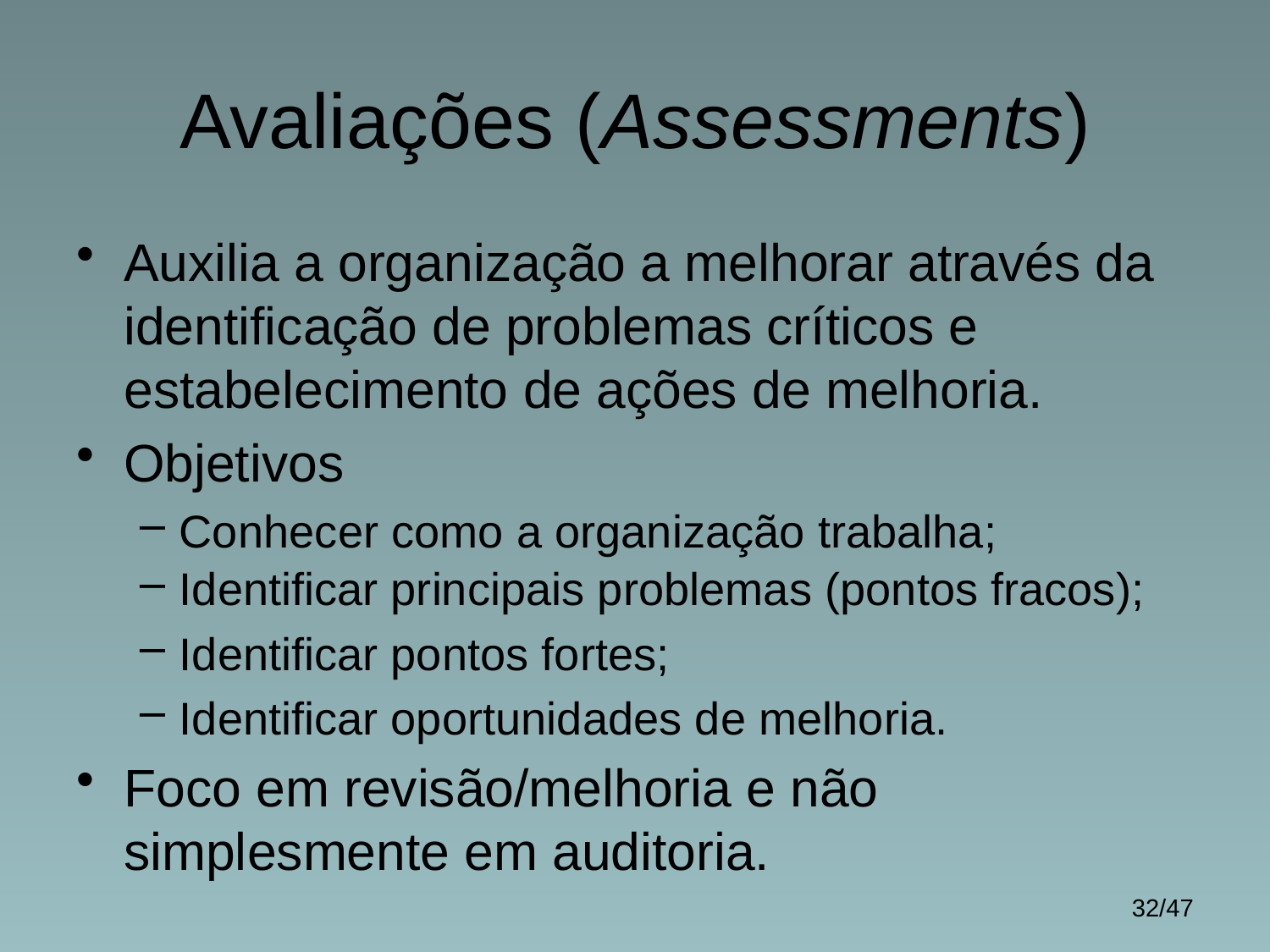

# Avaliações (Assessments)
Auxilia a organização a melhorar através da identificação de problemas críticos e estabelecimento de ações de melhoria.
Objetivos
Conhecer como a organização trabalha;
Identificar principais problemas (pontos fracos);
Identificar pontos fortes;
Identificar oportunidades de melhoria.
Foco em revisão/melhoria e não simplesmente em auditoria.
32/47